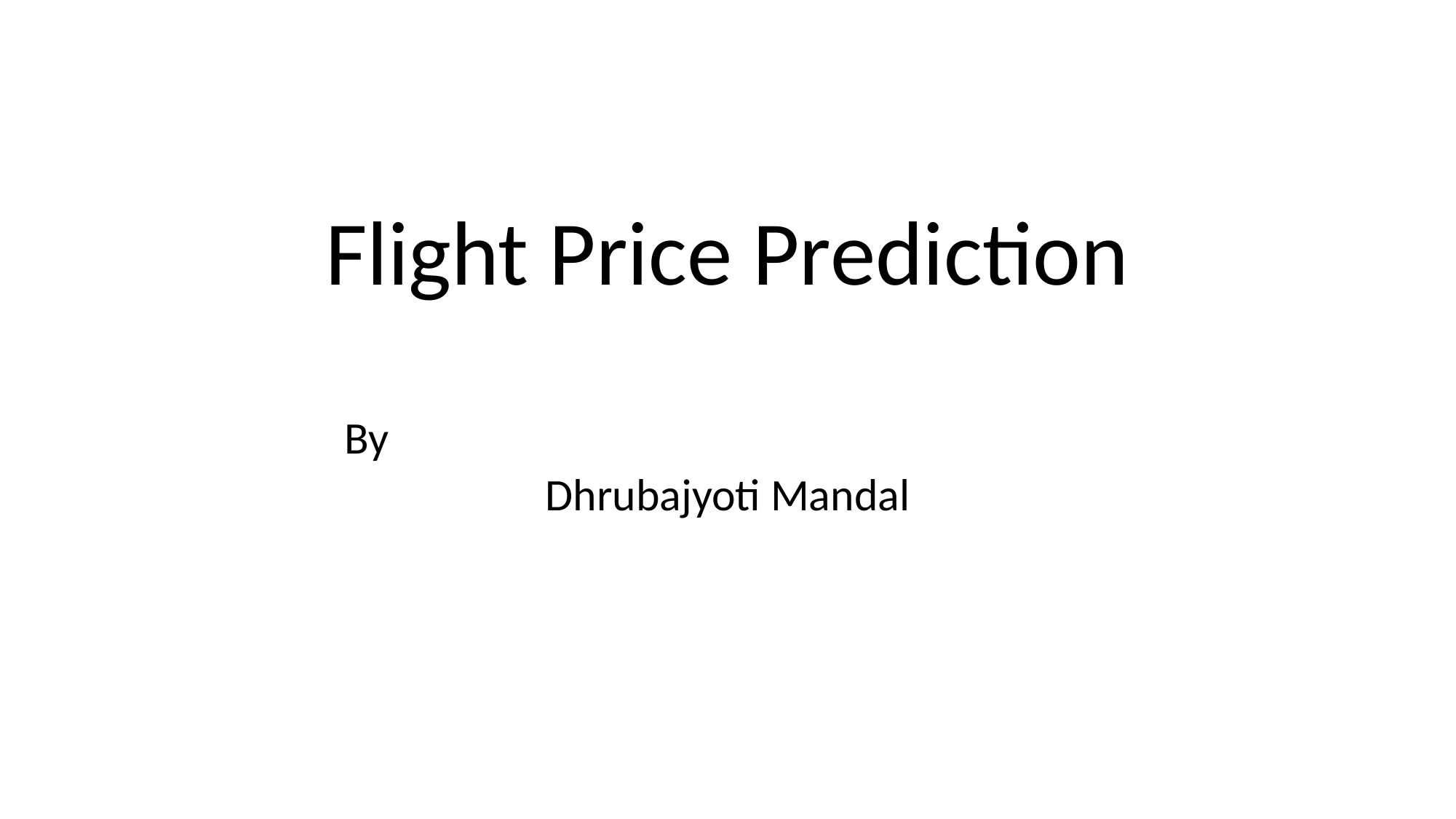

# Flight Price Prediction
												By
Dhrubajyoti Mandal